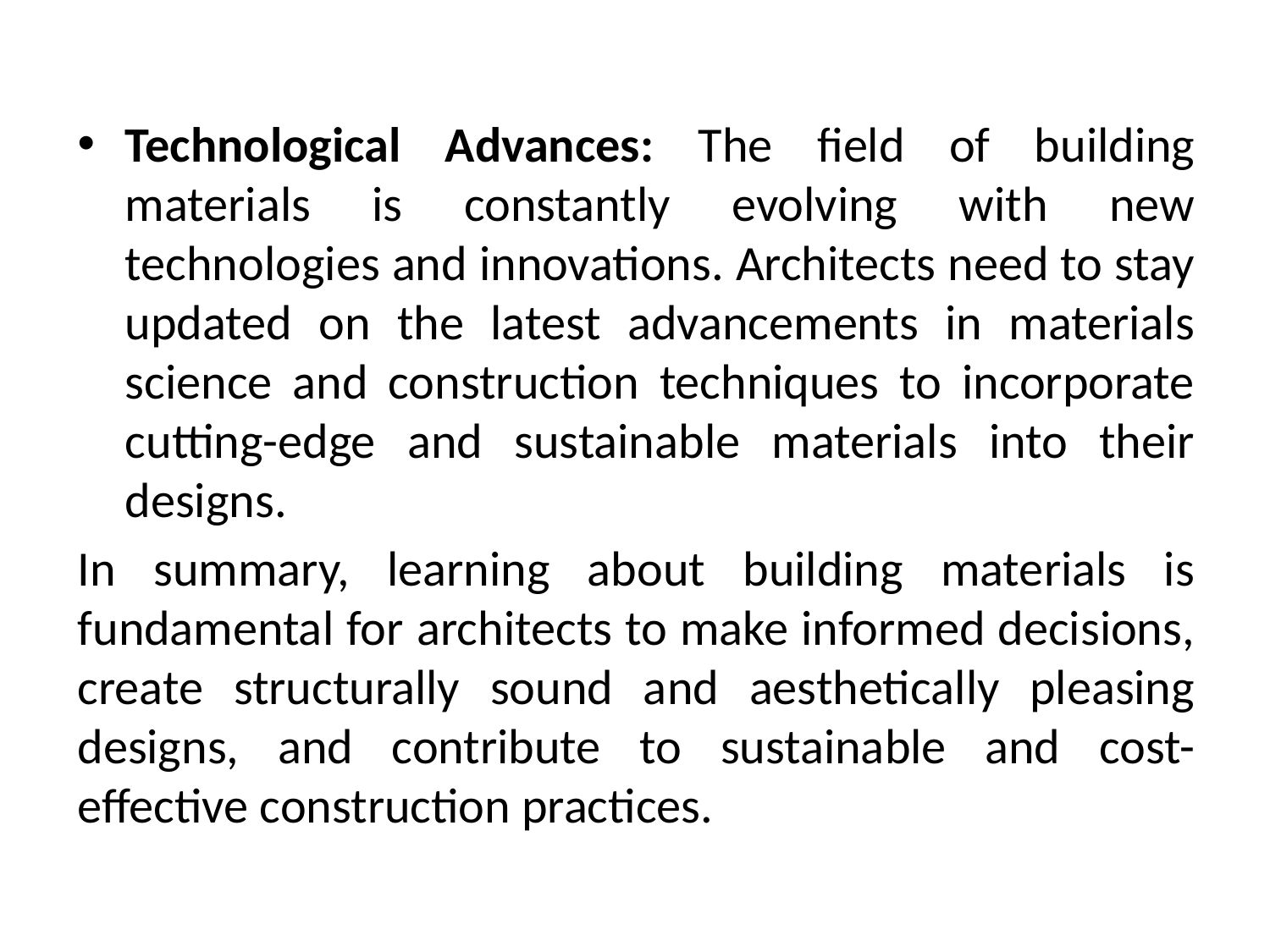

Technological Advances: The field of building materials is constantly evolving with new technologies and innovations. Architects need to stay updated on the latest advancements in materials science and construction techniques to incorporate cutting-edge and sustainable materials into their designs.
In summary, learning about building materials is fundamental for architects to make informed decisions, create structurally sound and aesthetically pleasing designs, and contribute to sustainable and cost-effective construction practices.